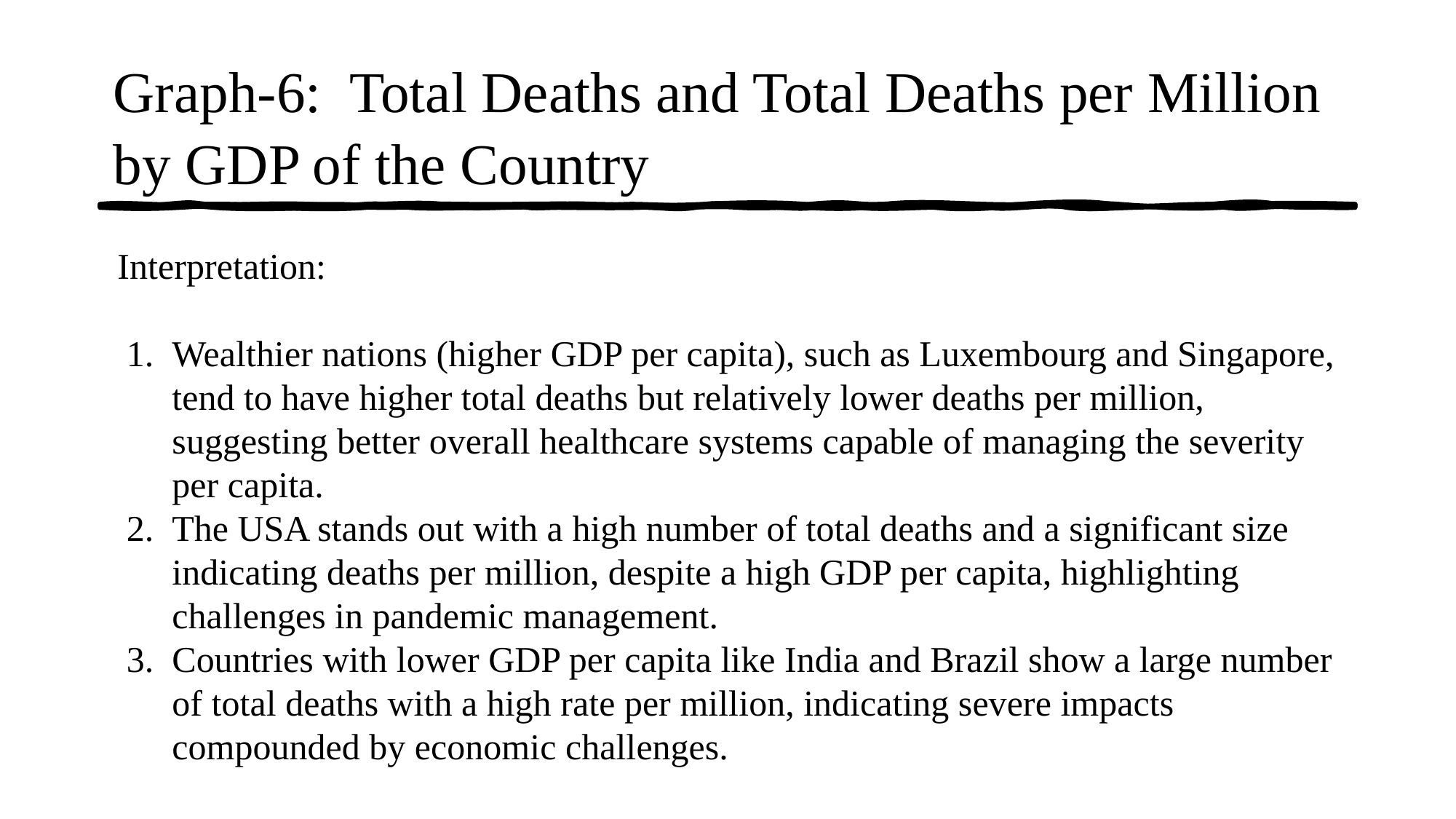

# Graph-6:  Total Deaths and Total Deaths per Million by GDP of the Country
Interpretation:

Wealthier nations (higher GDP per capita), such as Luxembourg and Singapore, tend to have higher total deaths but relatively lower deaths per million, suggesting better overall healthcare systems capable of managing the severity per capita.
The USA stands out with a high number of total deaths and a significant size indicating deaths per million, despite a high GDP per capita, highlighting challenges in pandemic management.
Countries with lower GDP per capita like India and Brazil show a large number of total deaths with a high rate per million, indicating severe impacts compounded by economic challenges.